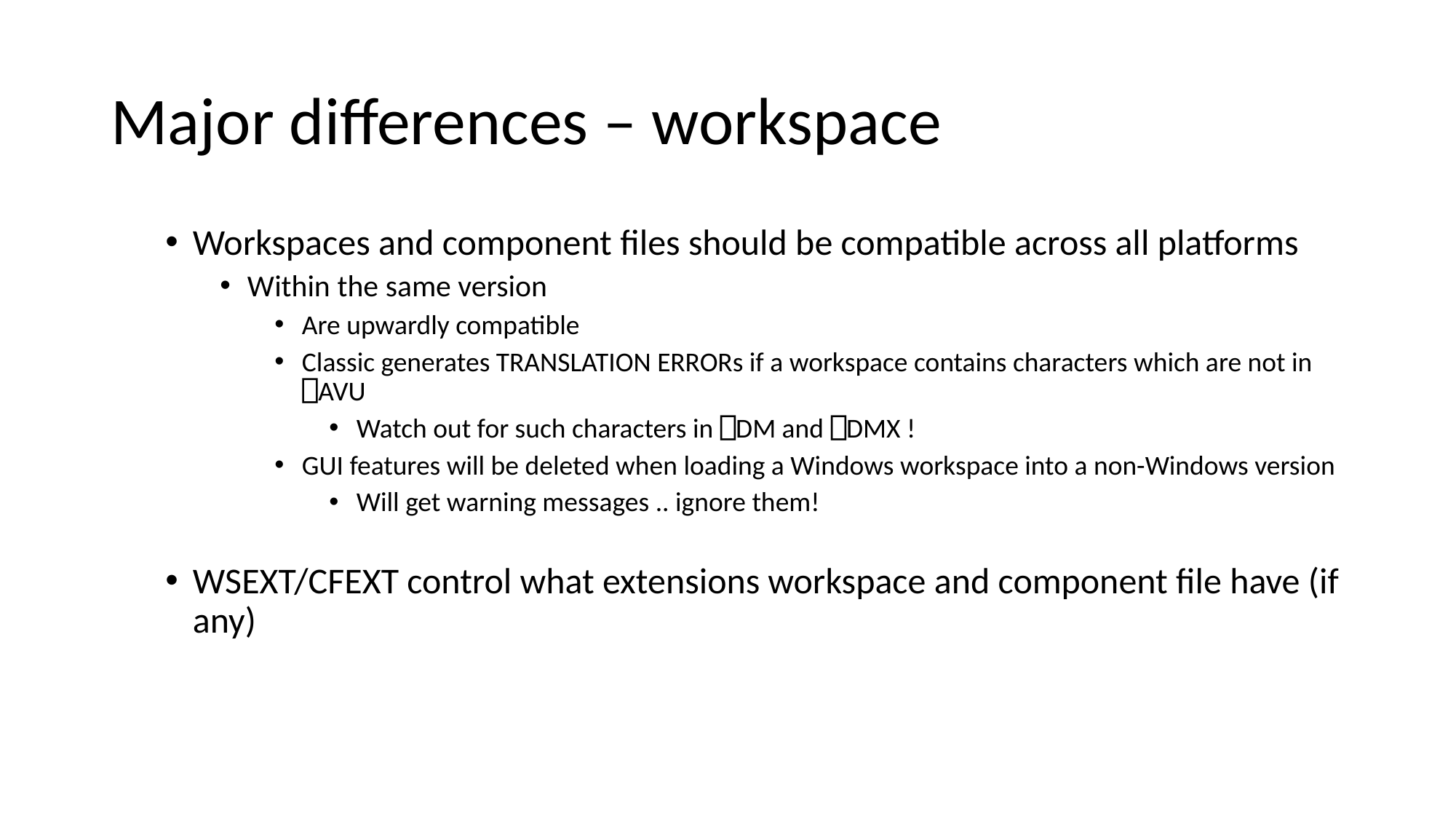

# Major differences – workspace
Workspaces and component files should be compatible across all platforms
Within the same version
Are upwardly compatible
Classic generates TRANSLATION ERRORs if a workspace contains characters which are not in ⎕AVU
Watch out for such characters in ⎕DM and ⎕DMX !
GUI features will be deleted when loading a Windows workspace into a non-Windows version
Will get warning messages .. ignore them!

WSEXT/CFEXT control what extensions workspace and component file have (if any)